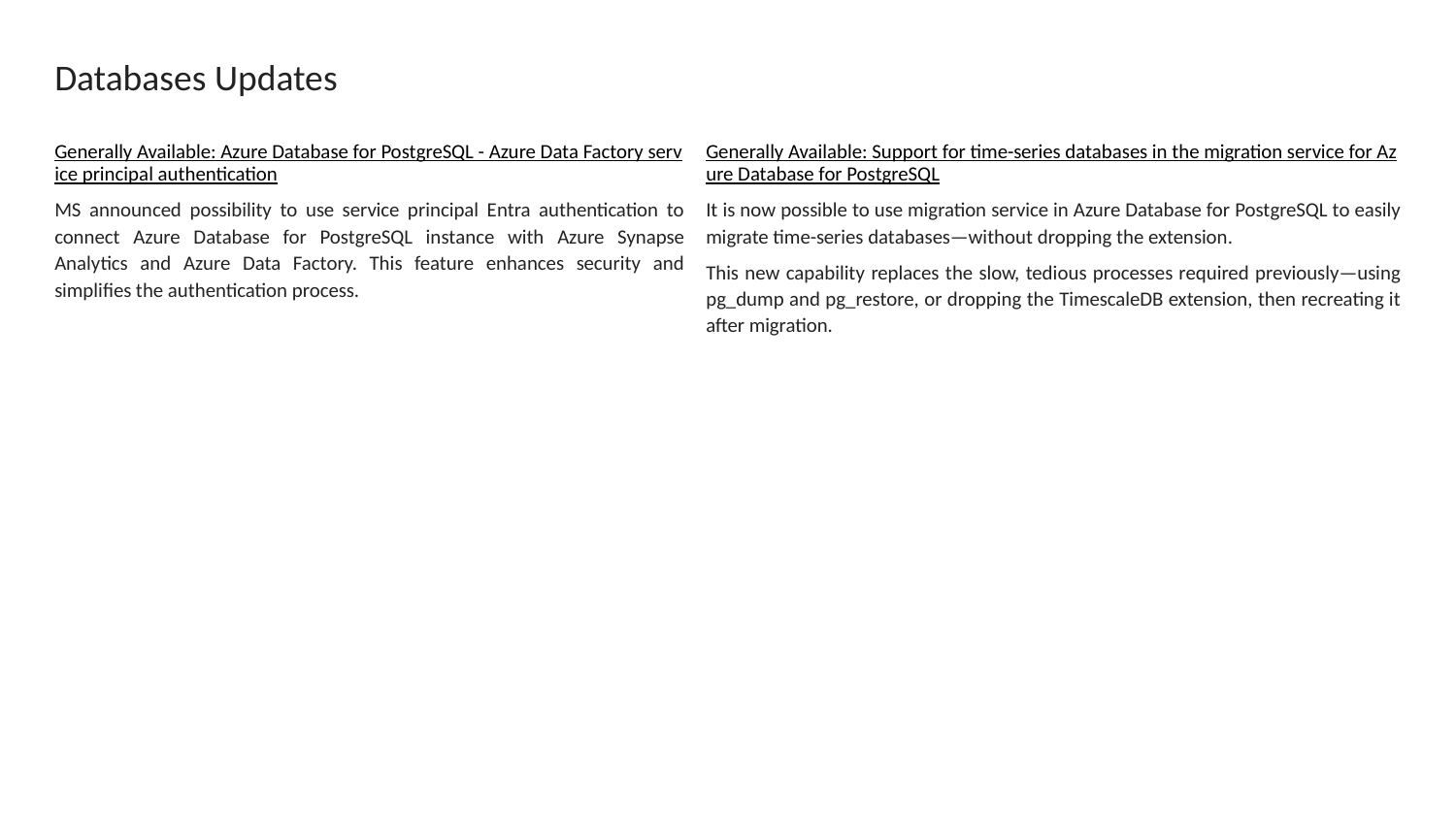

# Databases Updates
Generally Available: Azure Database for PostgreSQL - Azure Data Factory service principal authentication
MS announced possibility to use service principal Entra authentication to connect Azure Database for PostgreSQL instance with Azure Synapse Analytics and Azure Data Factory. This feature enhances security and simplifies the authentication process.
Generally Available: Support for time-series databases in the migration service for Azure Database for PostgreSQL
It is now possible to use migration service in Azure Database for PostgreSQL to easily migrate time-series databases—without dropping the extension.
This new capability replaces the slow, tedious processes required previously—using pg_dump and pg_restore, or dropping the TimescaleDB extension, then recreating it after migration.